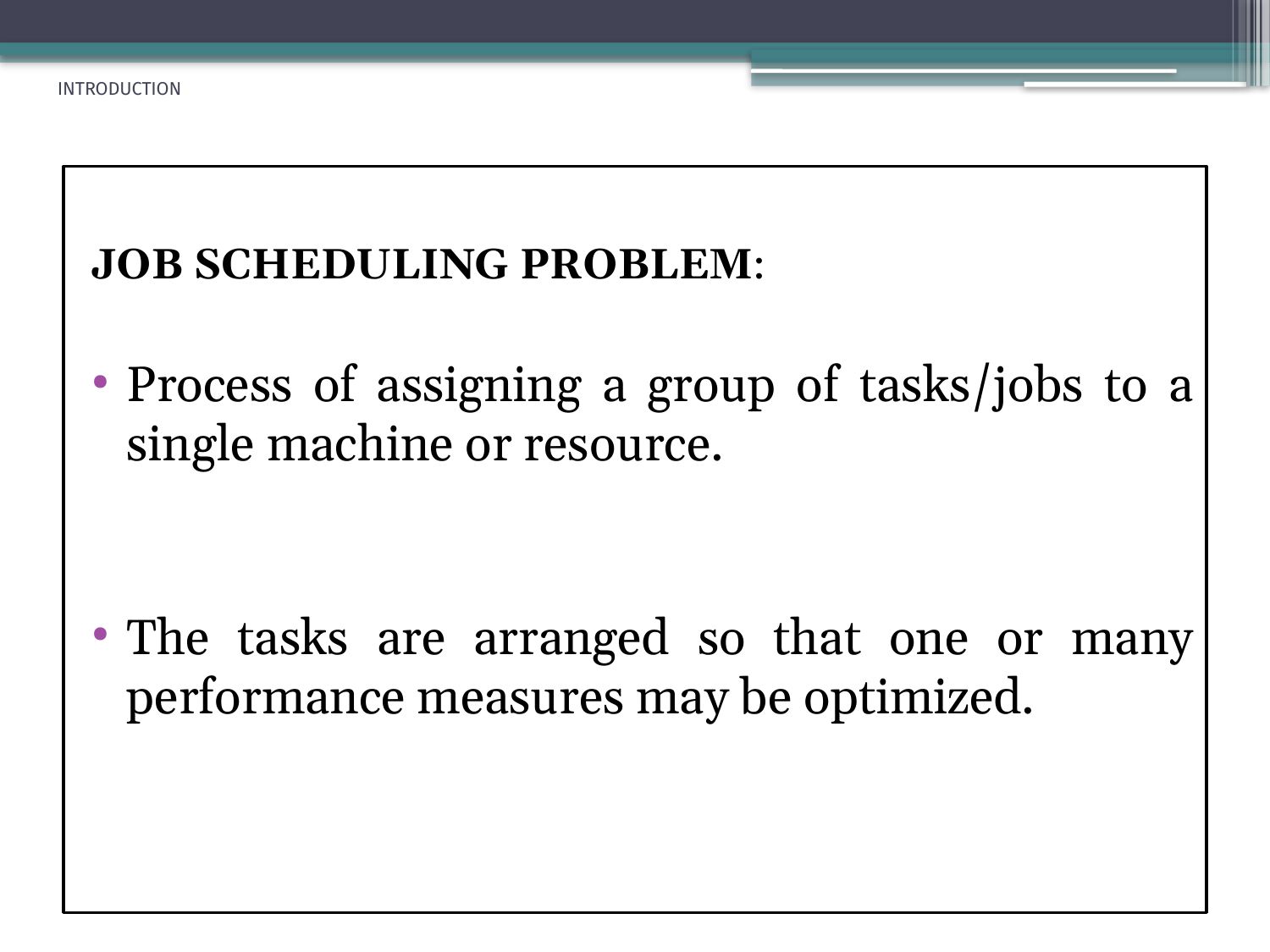

# INTRODUCTION

JOB SCHEDULING PROBLEM:
Process of assigning a group of tasks/jobs to a single machine or resource.

The tasks are arranged so that one or many performance measures may be optimized.